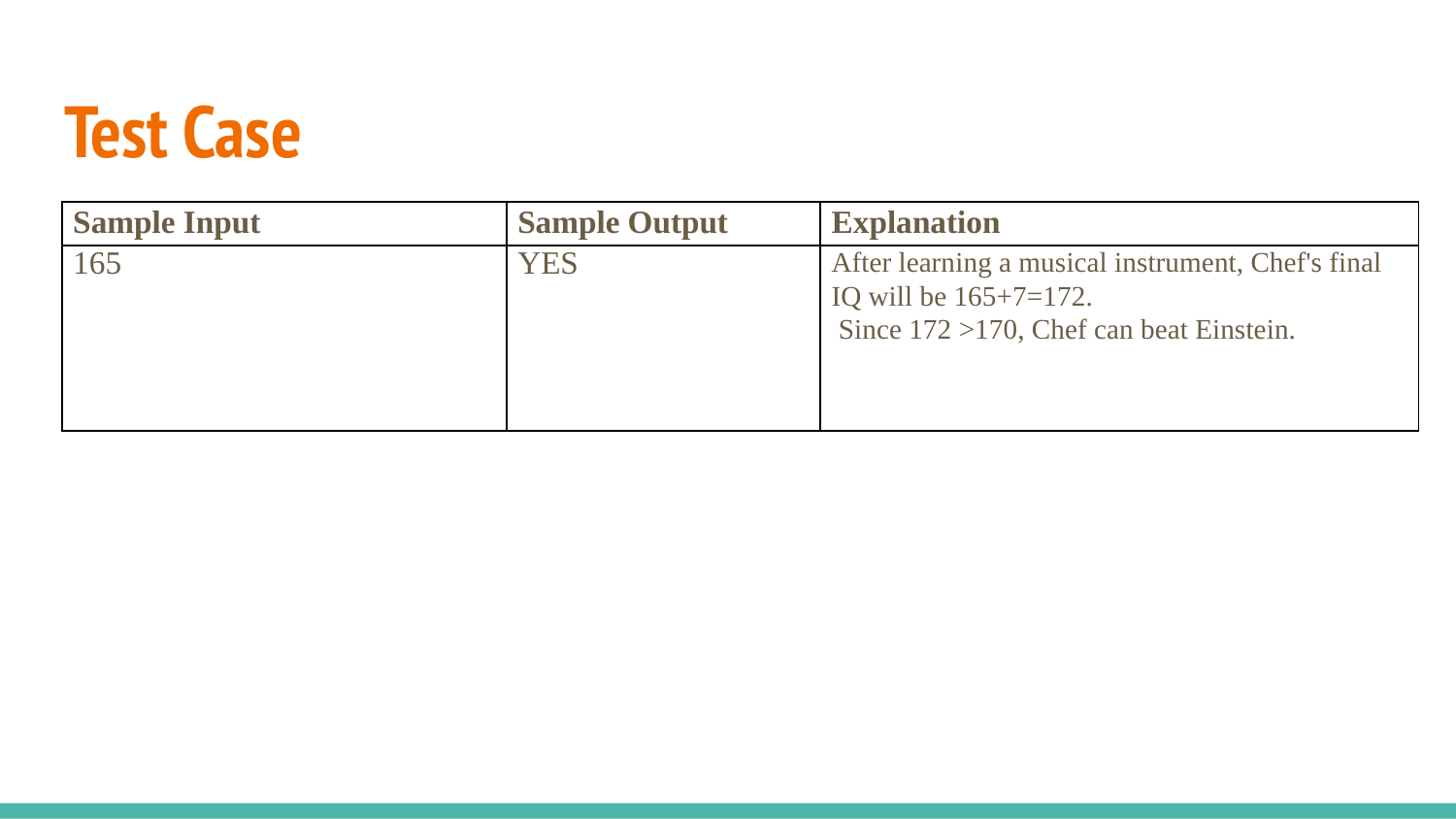

# Test Case
| Sample Input | Sample Output | Explanation |
| --- | --- | --- |
| 165 | YES | After learning a musical instrument, Chef's final IQ will be 165+7=172. Since 172 >170, Chef can beat Einstein. |